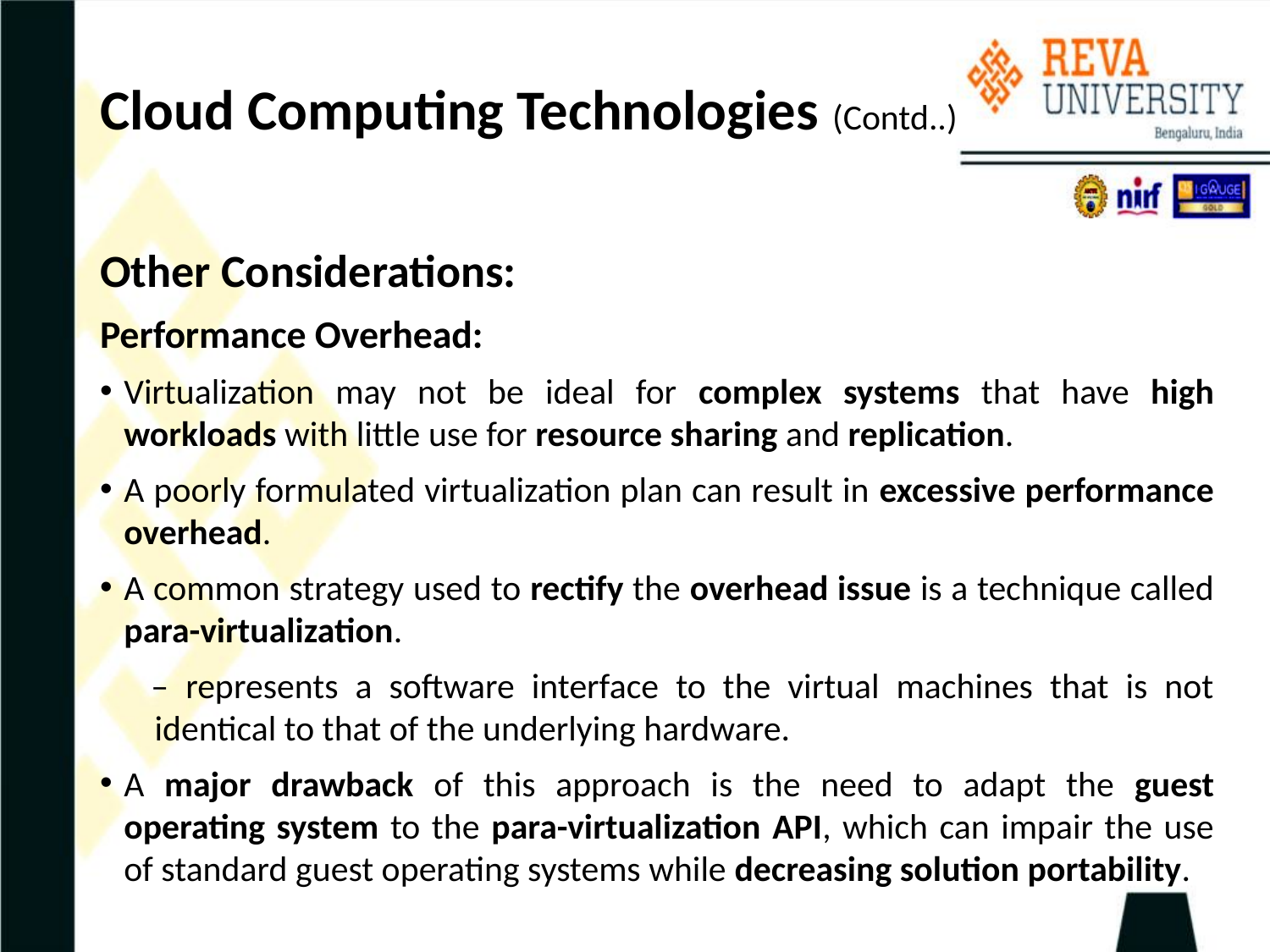

# Cloud Computing Technologies (Contd..)
Other Considerations:
Performance Overhead:
Virtualization may not be ideal for complex systems that have high workloads with little use for resource sharing and replication.
A poorly formulated virtualization plan can result in excessive performance overhead.
A common strategy used to rectify the overhead issue is a technique called para-virtualization.
   – represents a software interface to the virtual machines that is not identical to that of the underlying hardware.
A major drawback of this approach is the need to adapt the guest operating system to the para-virtualization API, which can impair the use of standard guest operating systems while decreasing solution portability.